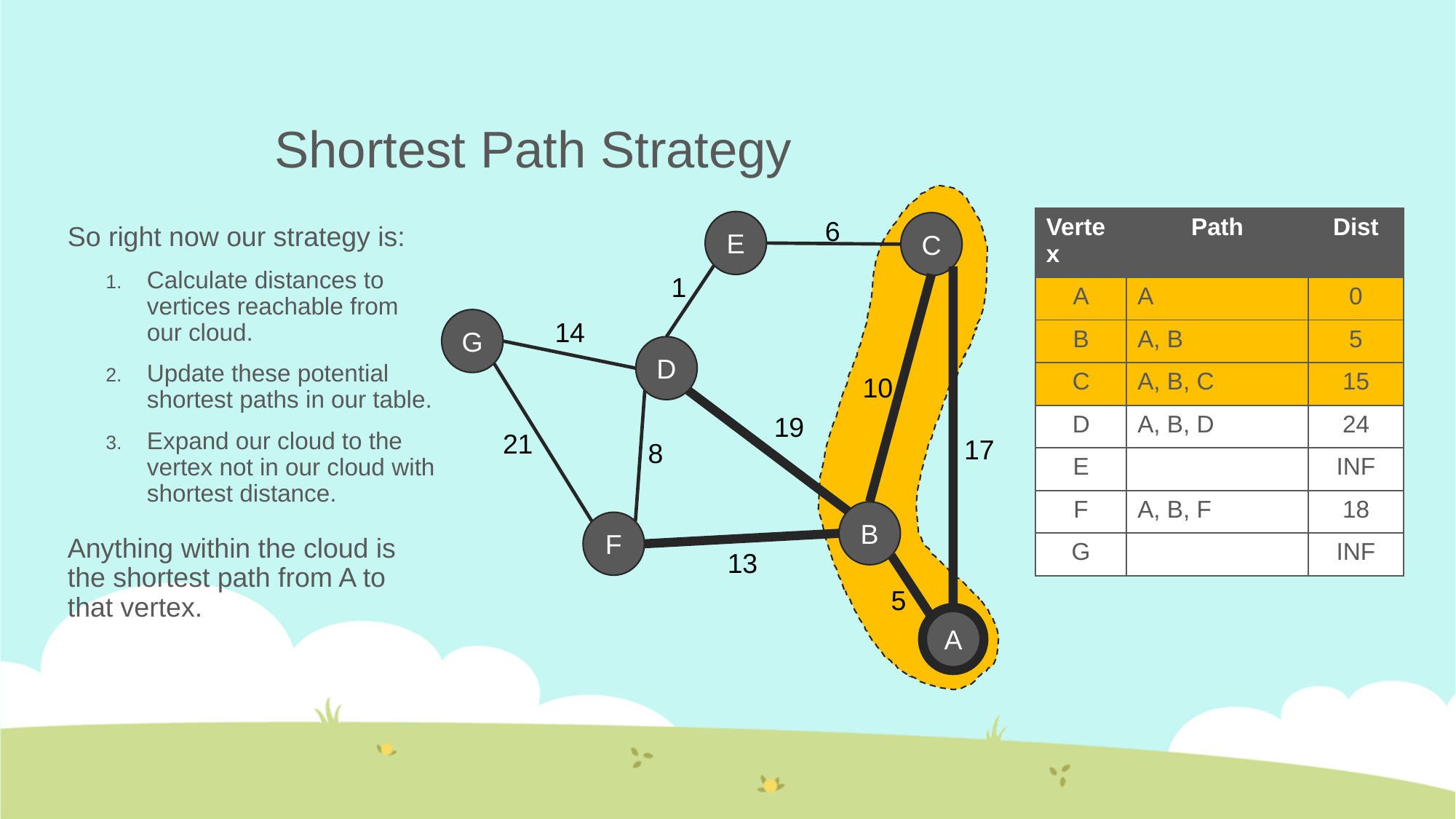

Shortest Path Strategy

6
| Vertex | Path | Dist |
| --- | --- | --- |
| A | A | 0 |
| B | A, B | 5 |
| C | A, B, C | 15 |
| D | A, B, D | 24 |
| E |  | INF |
| F | A, B, F | 18 |
| G |  | INF |
E
C
So right now our strategy is:
Calculate distances to vertices reachable from our cloud.
Update these potential shortest paths in our table.
Expand our cloud to the vertex not in our cloud with shortest distance.
Anything within the cloud is the shortest path from A to that vertex.
1
G
14
D
10
19
21
17
8
B
F
13
5
A